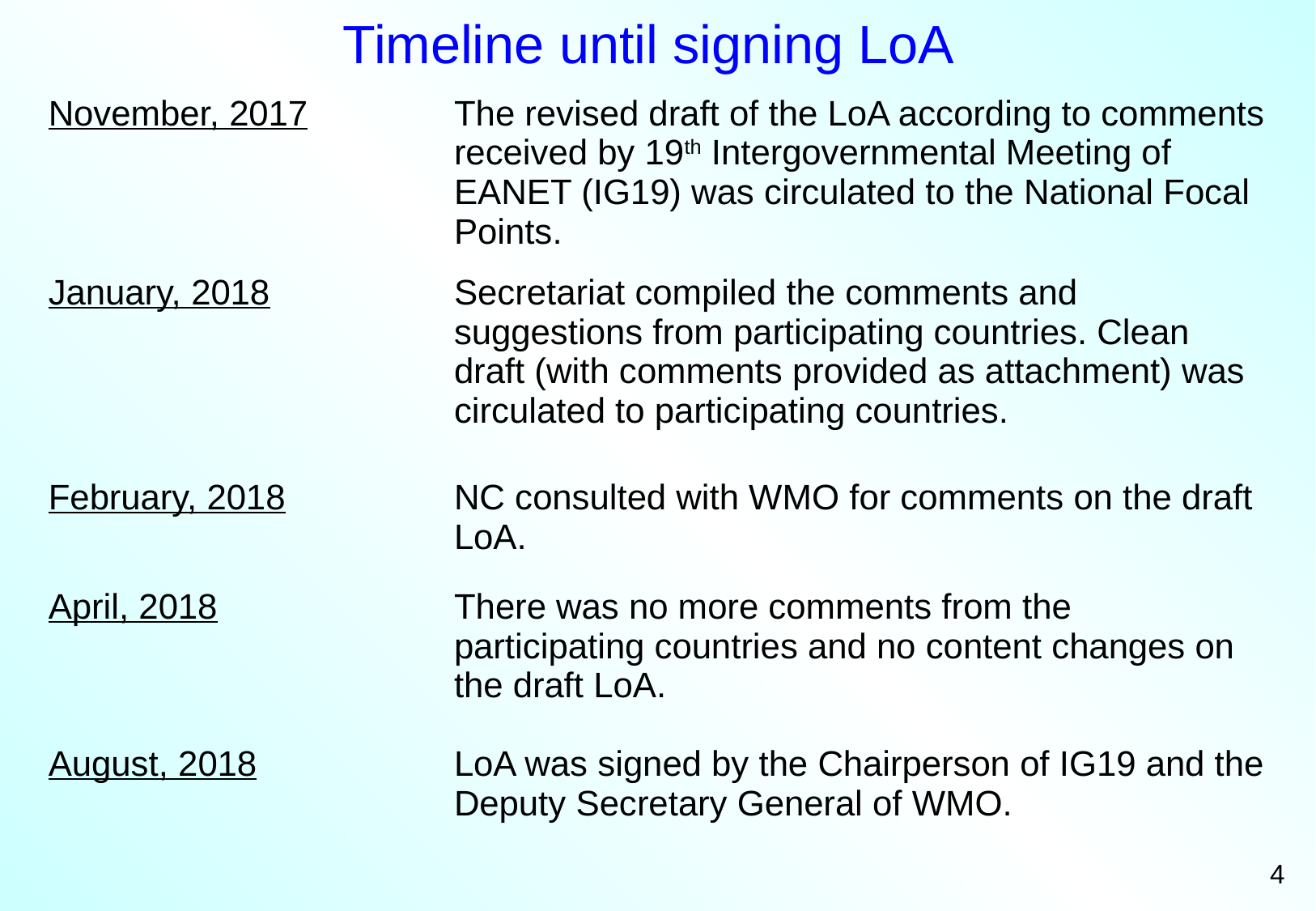

Timeline until signing LoA
| November, 2017 | The revised draft of the LoA according to comments received by 19th Intergovernmental Meeting of EANET (IG19) was circulated to the National Focal Points. |
| --- | --- |
| January, 2018 | Secretariat compiled the comments and suggestions from participating countries. Clean draft (with comments provided as attachment) was circulated to participating countries. |
| February, 2018 | NC consulted with WMO for comments on the draft LoA. |
| April, 2018 | There was no more comments from the participating countries and no content changes on the draft LoA. |
| August, 2018 | LoA was signed by the Chairperson of IG19 and the Deputy Secretary General of WMO. |
4